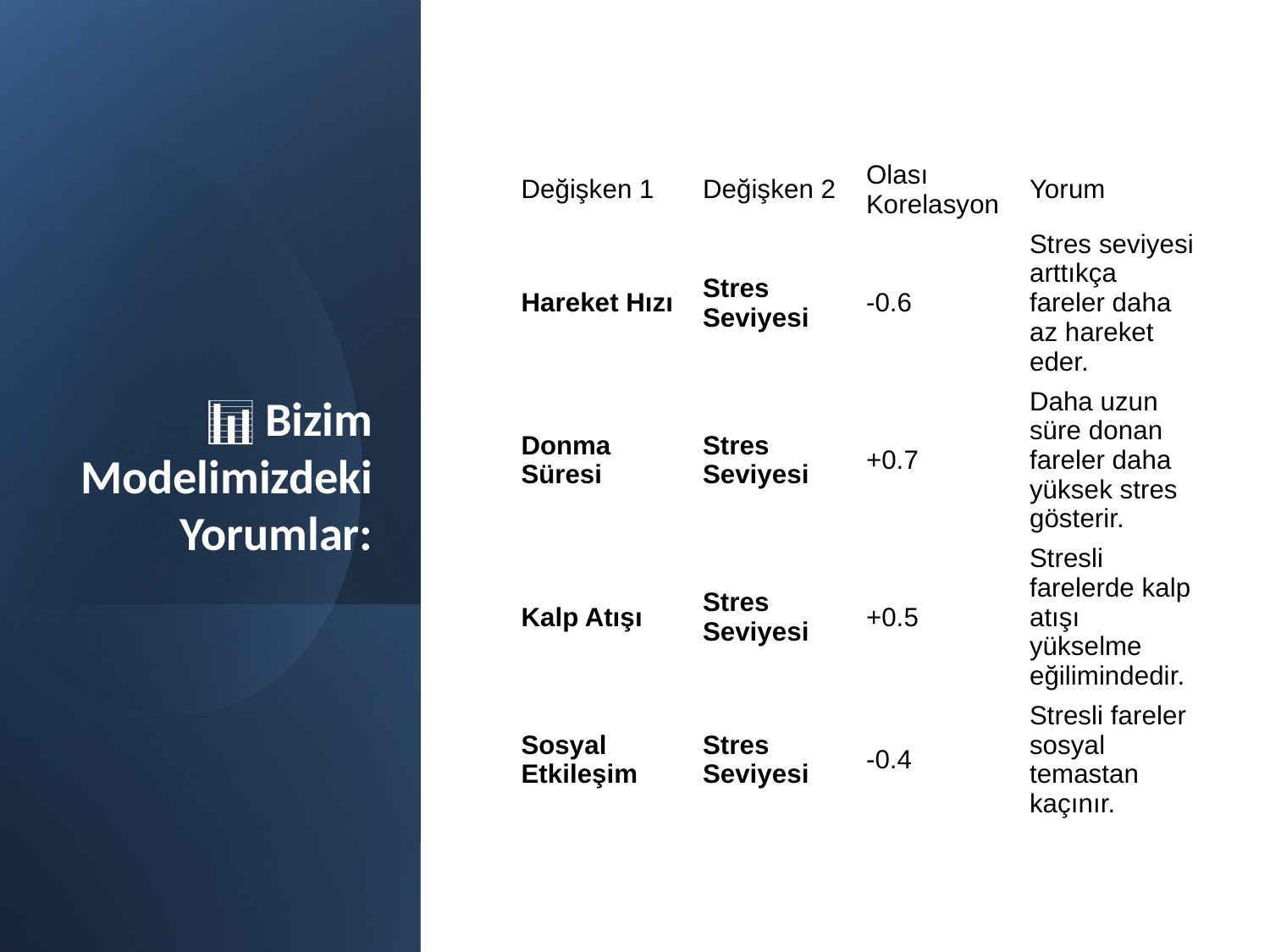

| Değişken 1 | Değişken 2 | Olası Korelasyon | Yorum |
| --- | --- | --- | --- |
| Hareket Hızı | Stres Seviyesi | -0.6 | Stres seviyesi arttıkça fareler daha az hareket eder. |
| Donma Süresi | Stres Seviyesi | +0.7 | Daha uzun süre donan fareler daha yüksek stres gösterir. |
| Kalp Atışı | Stres Seviyesi | +0.5 | Stresli farelerde kalp atışı yükselme eğilimindedir. |
| Sosyal Etkileşim | Stres Seviyesi | -0.4 | Stresli fareler sosyal temastan kaçınır. |
# 📊 Bizim Modelimizdeki  Yorumlar: